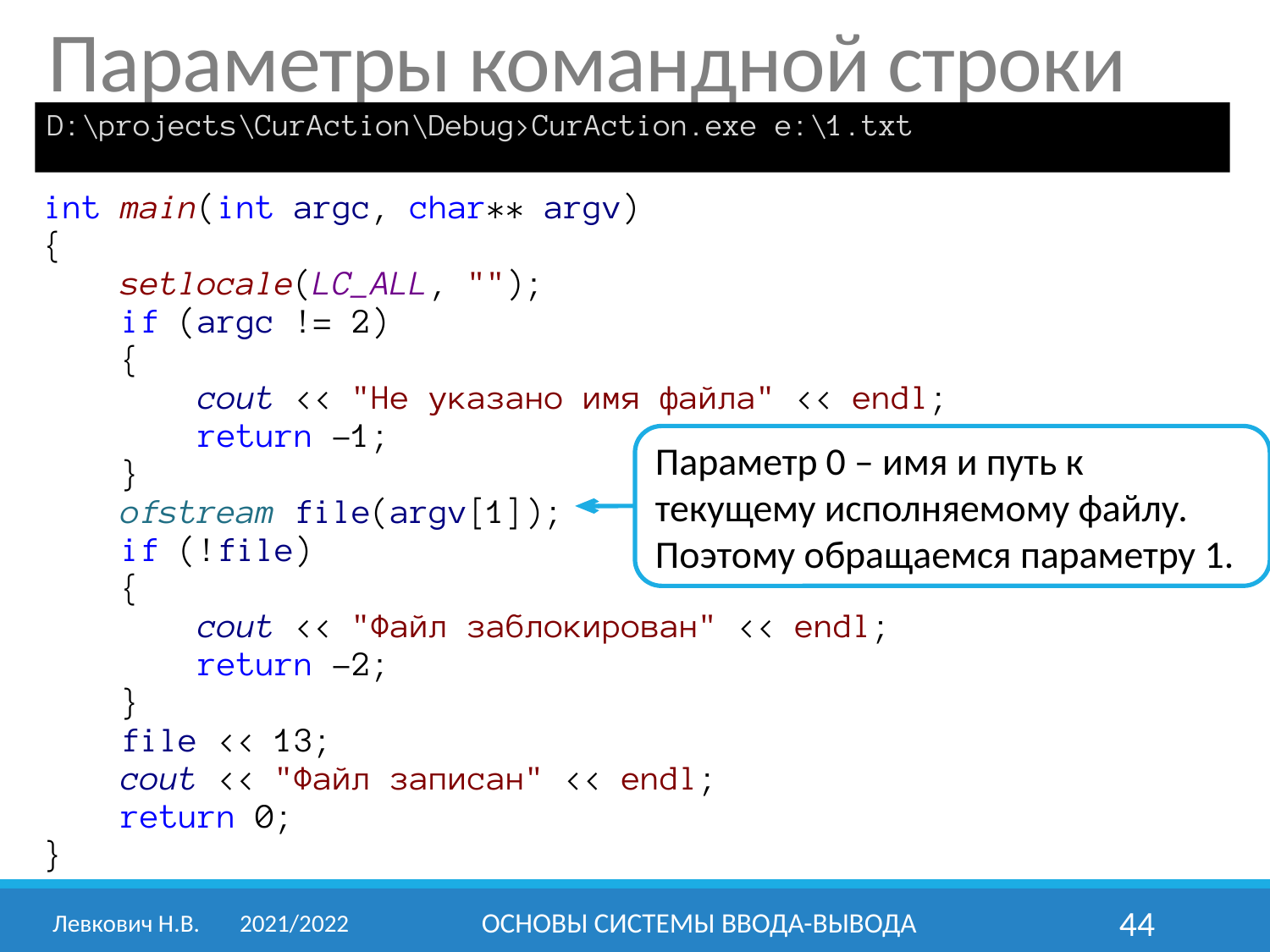

Параметры командной строки
D:\projects\CurAction\Debug>CurAction.exe e:\1.txt
int main(int argc, char** argv)
{
    setlocale(LC_ALL, "");
    if (argc != 2)
    {
        cout << "Не указано имя файла" << endl;
        return -1;
    }
    ofstream file(argv[1]);
    if (!file)
    {
        cout << "Файл заблокирован" << endl;
        return -2;
    }
    file << 13;
    cout << "Файл записан" << endl;
    return 0;
}
Параметр 0 – имя и путь к текущему исполняемому файлу.
Поэтому обращаемся параметру 1.
Левкович Н.В.	2021/2022
ОСНОВЫ СИСТЕМЫ ВВОДА-ВЫВОДА
44